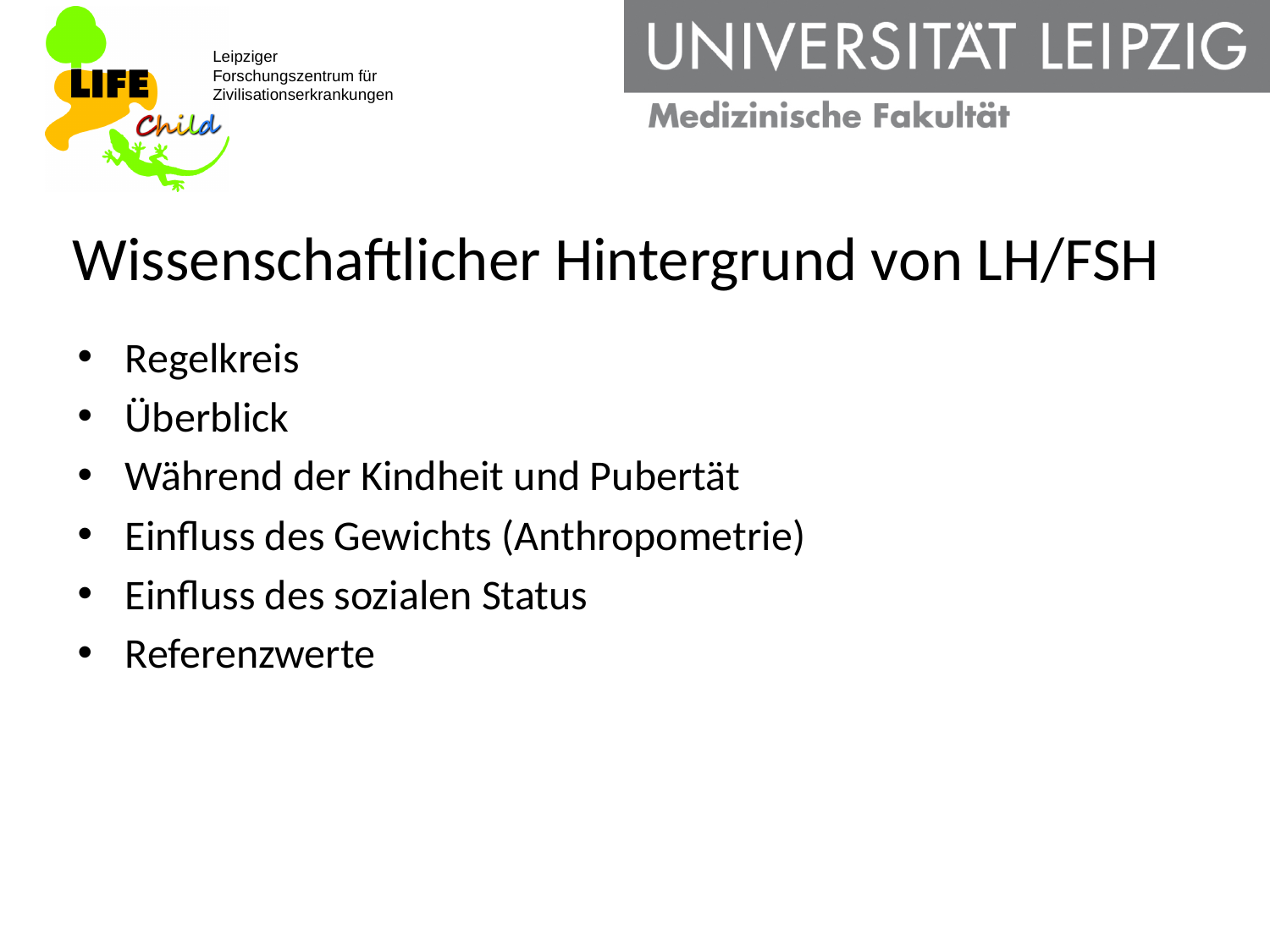

# Wissenschaftlicher Hintergrund von LH/FSH
Regelkreis
Überblick
Während der Kindheit und Pubertät
Einfluss des Gewichts (Anthropometrie)
Einfluss des sozialen Status
Referenzwerte